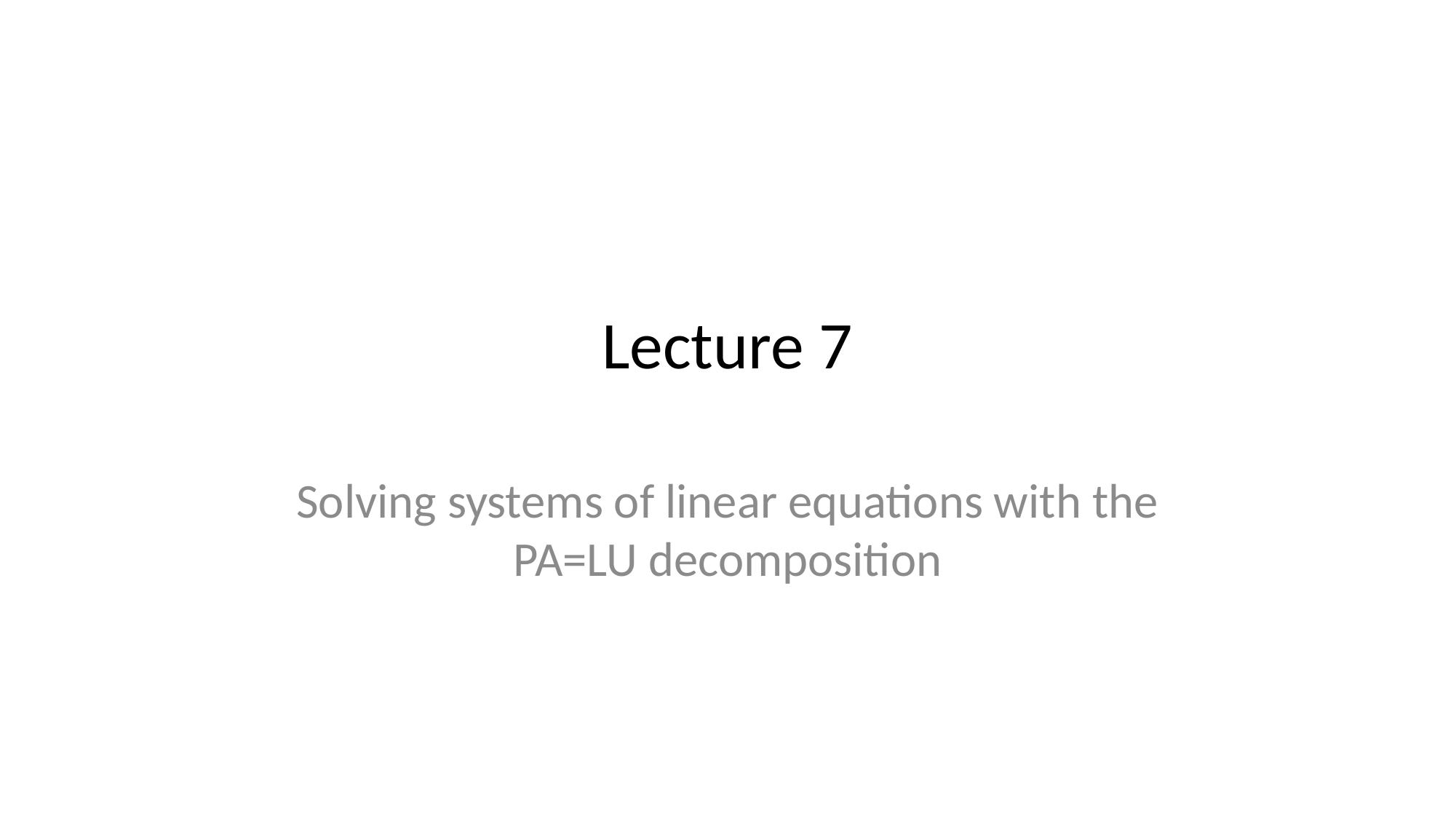

# Lecture 7
Solving systems of linear equations with the PA=LU decomposition